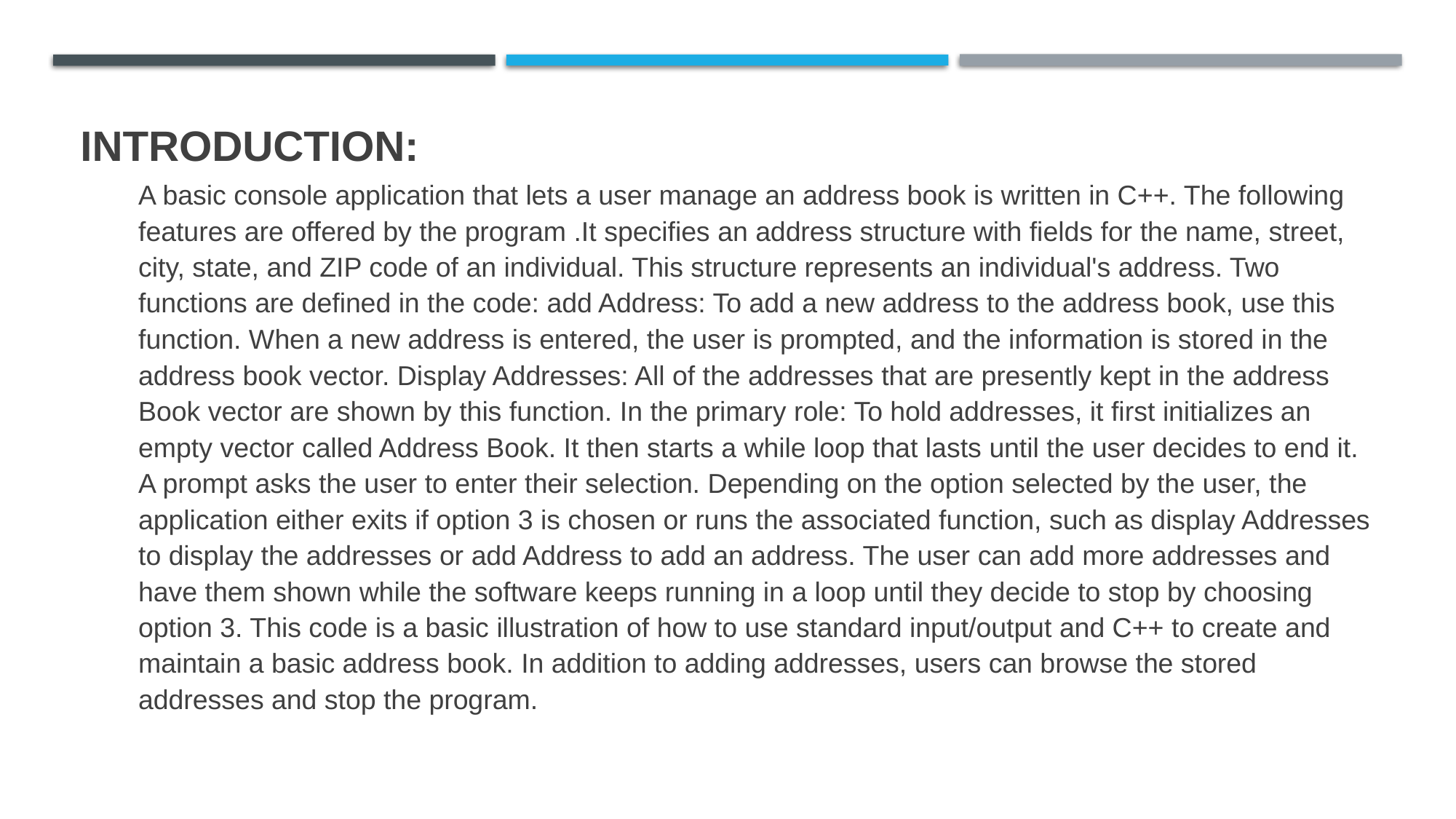

# INTRODUCTION:
A basic console application that lets a user manage an address book is written in C++. The following features are offered by the program .It specifies an address structure with fields for the name, street, city, state, and ZIP code of an individual. This structure represents an individual's address. Two functions are defined in the code: add Address: To add a new address to the address book, use this function. When a new address is entered, the user is prompted, and the information is stored in the address book vector. Display Addresses: All of the addresses that are presently kept in the address Book vector are shown by this function. In the primary role: To hold addresses, it first initializes an empty vector called Address Book. It then starts a while loop that lasts until the user decides to end it. A prompt asks the user to enter their selection. Depending on the option selected by the user, the application either exits if option 3 is chosen or runs the associated function, such as display Addresses to display the addresses or add Address to add an address. The user can add more addresses and have them shown while the software keeps running in a loop until they decide to stop by choosing option 3. This code is a basic illustration of how to use standard input/output and C++ to create and maintain a basic address book. In addition to adding addresses, users can browse the stored addresses and stop the program.